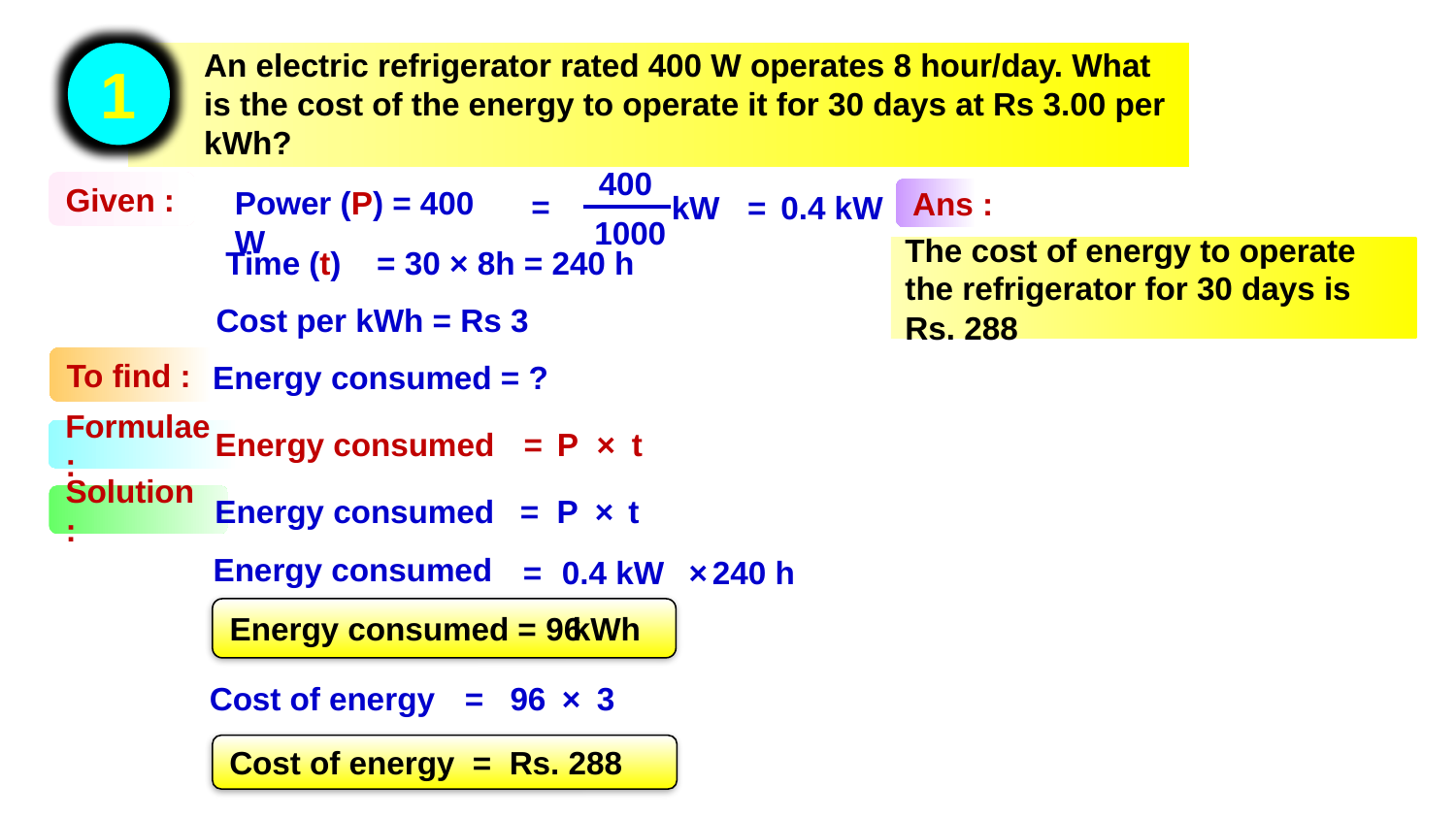

An electric refrigerator rated 400 W operates 8 hour/day. What is the cost of the energy to operate it for 30 days at Rs 3.00 per kWh?

1
400
1000
Given :
Power (P) = 400 W
 =
Ans :
0.4 kW
kW
 =
Time (t)    = 30 × 8h = 240 h
The cost of energy to operate the refrigerator for 30 days is Rs. 288
Cost per kWh = Rs 3
To find :
Energy consumed = ?
Energy consumed
=
P
×
t
Formulae :
Energy consumed
=  P
 ×
t
Solution :
Energy consumed
=
0.4 kW
×
240 h
Energy consumed = 96
kWh
Cost of energy
=
96
×
3
Cost of energy  =  Rs. 288